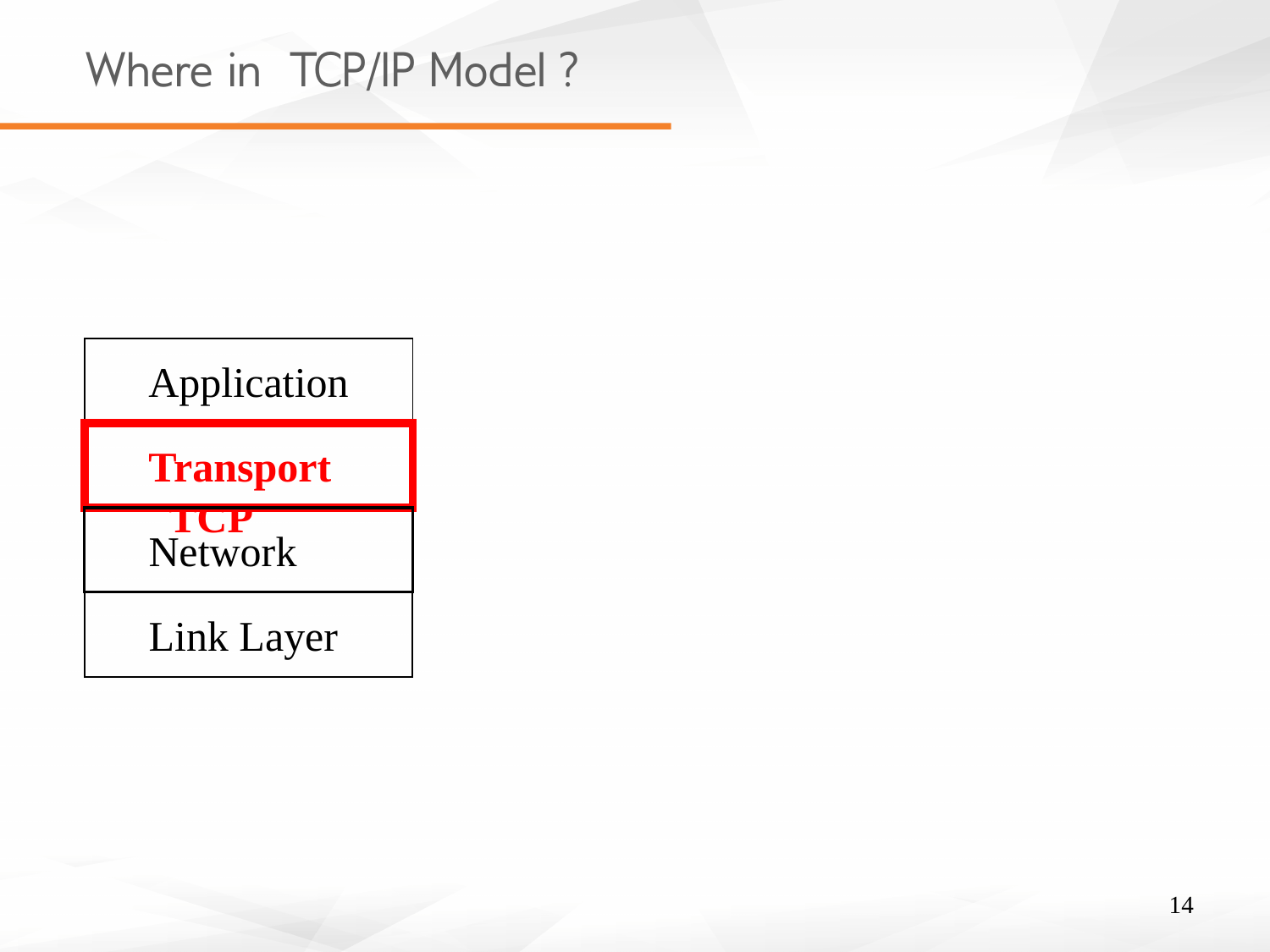

# Where in  TCP/IP Model ?

Application

Transport		   TCP

Network

Link Layer
14